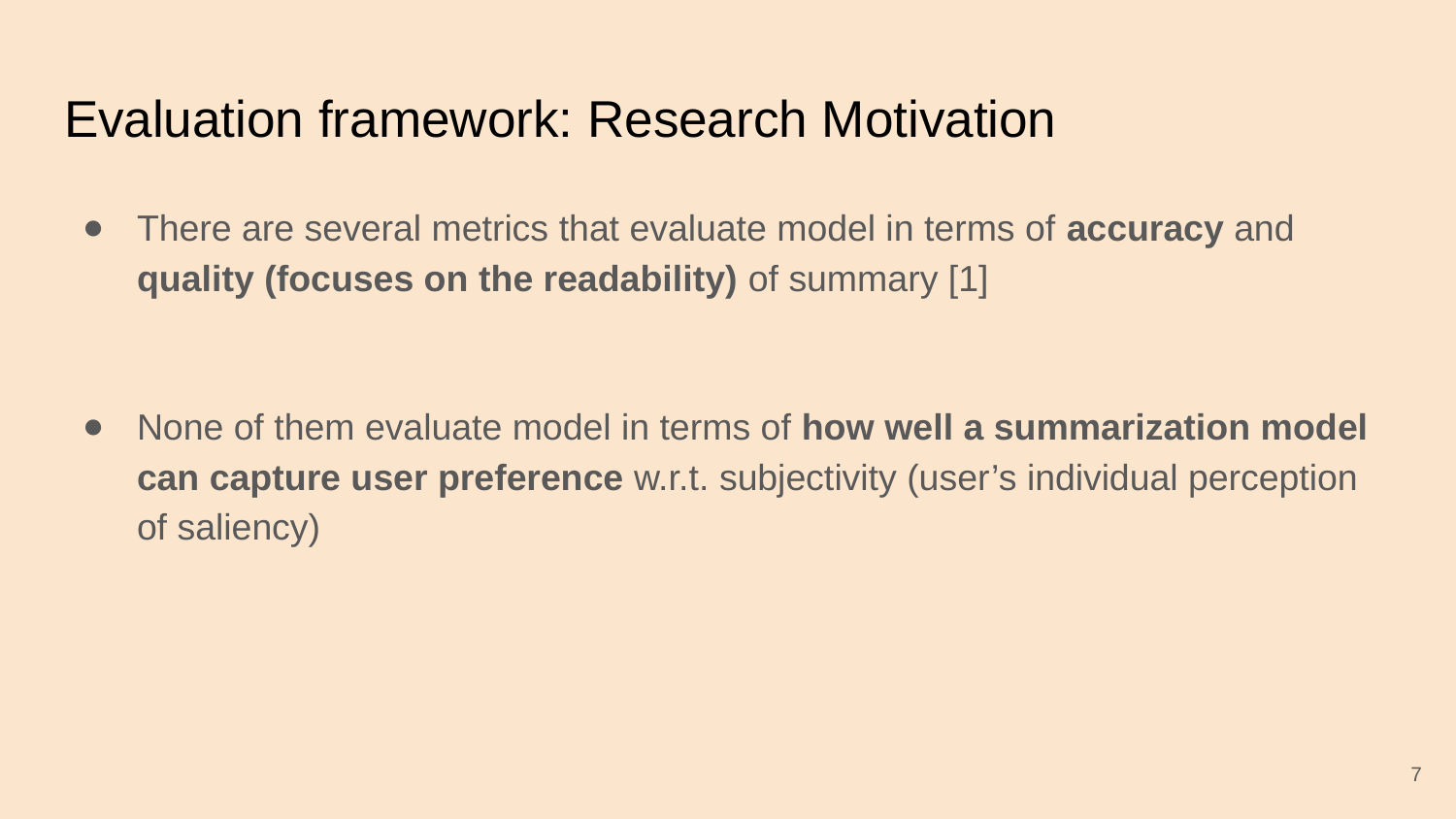

# Evaluation framework: Research Motivation
There are several metrics that evaluate model in terms of accuracy and quality (focuses on the readability) of summary [1]

None of them evaluate model in terms of how well a summarization model can capture user preference w.r.t. subjectivity (user’s individual perception of saliency)
7